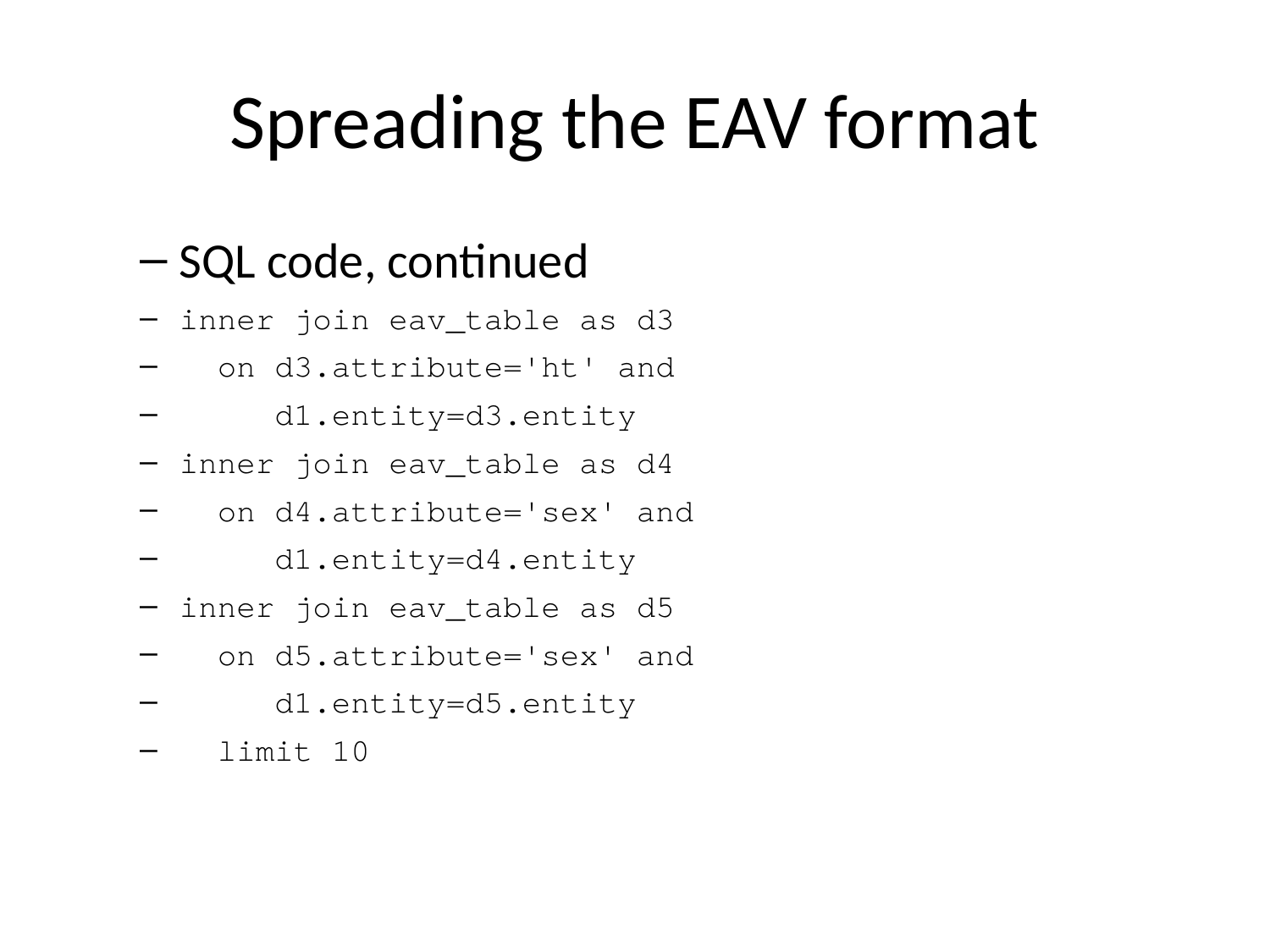

# Spreading the EAV format
SQL code, continued
inner join eav_table as d3
  on d3.attribute='ht' and
     d1.entity=d3.entity
inner join eav_table as d4
  on d4.attribute='sex' and
     d1.entity=d4.entity
inner join eav_table as d5
  on d5.attribute='sex' and
     d1.entity=d5.entity
  limit 10